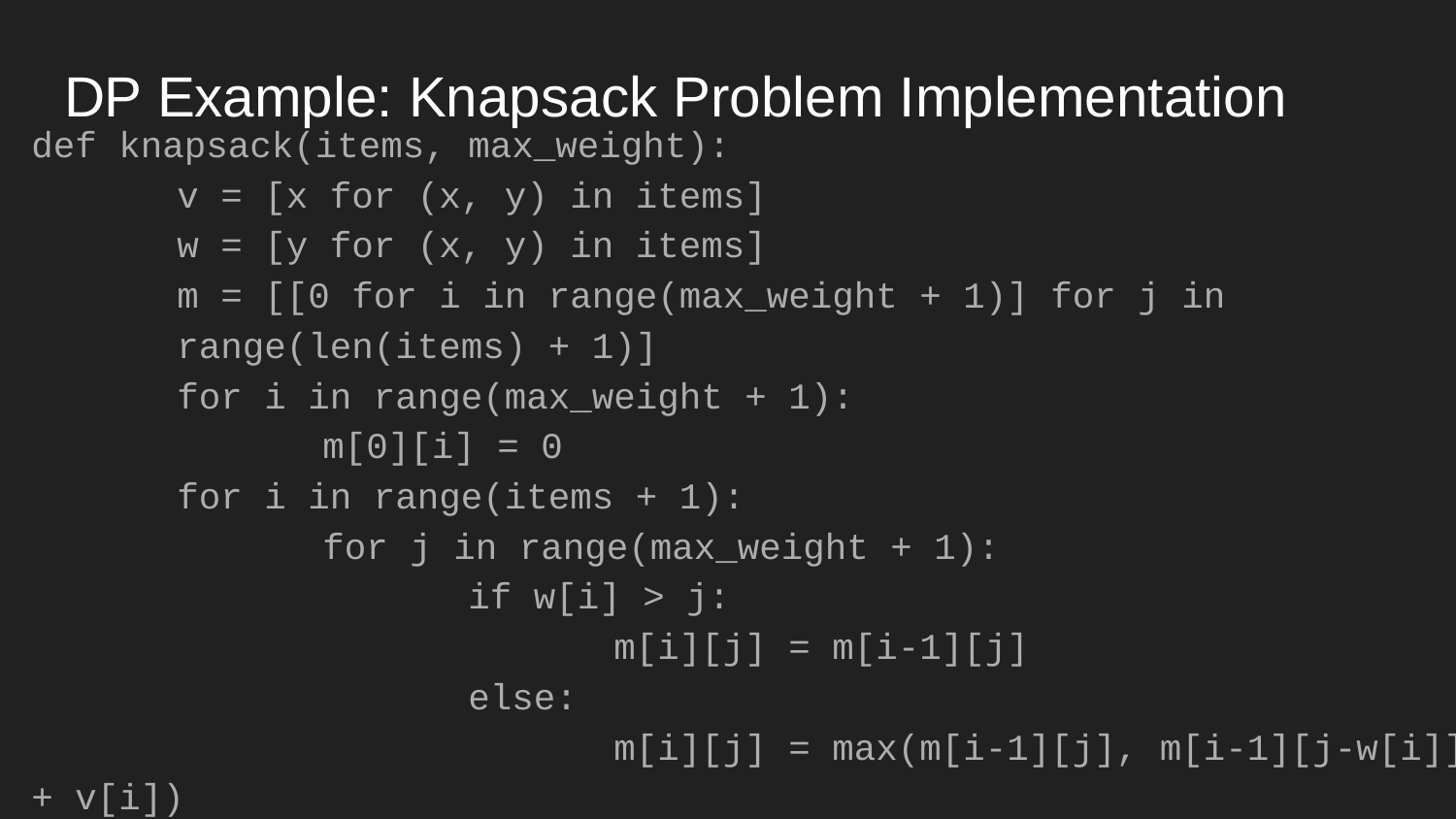

# DP Example: Knapsack Problem Implementation

def knapsack(items, max_weight):
	v = [x for (x, y) in items]
	w = [y for (x, y) in items]
	m = [[0 for i in range(max_weight + 1)] for j in
range(len(items) + 1)]
	for i in range(max_weight + 1):
		m[0][i] = 0
	for i in range(items + 1):
		for j in range(max_weight + 1):
			if w[i] > j:
				m[i][j] = m[i-1][j]
			else:
				m[i][j] = max(m[i-1][j], m[i-1][j-w[i]] + v[i])
	return m[len(items)][max_weight]